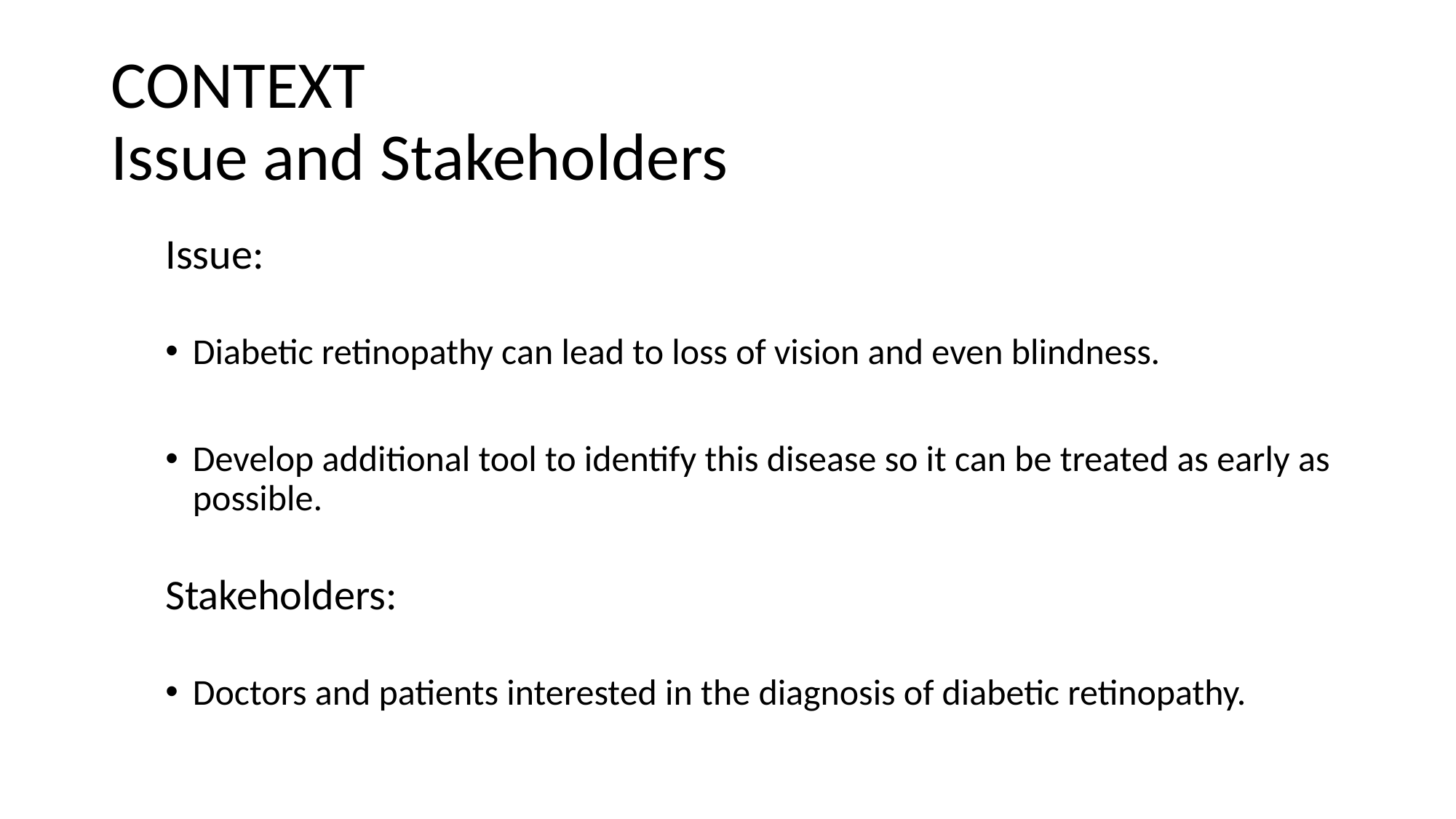

# CONTEXT Issue and Stakeholders
Issue:

Diabetic retinopathy can lead to loss of vision and even blindness.

Develop additional tool to identify this disease so it can be treated as early as possible.

Stakeholders:

Doctors and patients interested in the diagnosis of diabetic retinopathy.